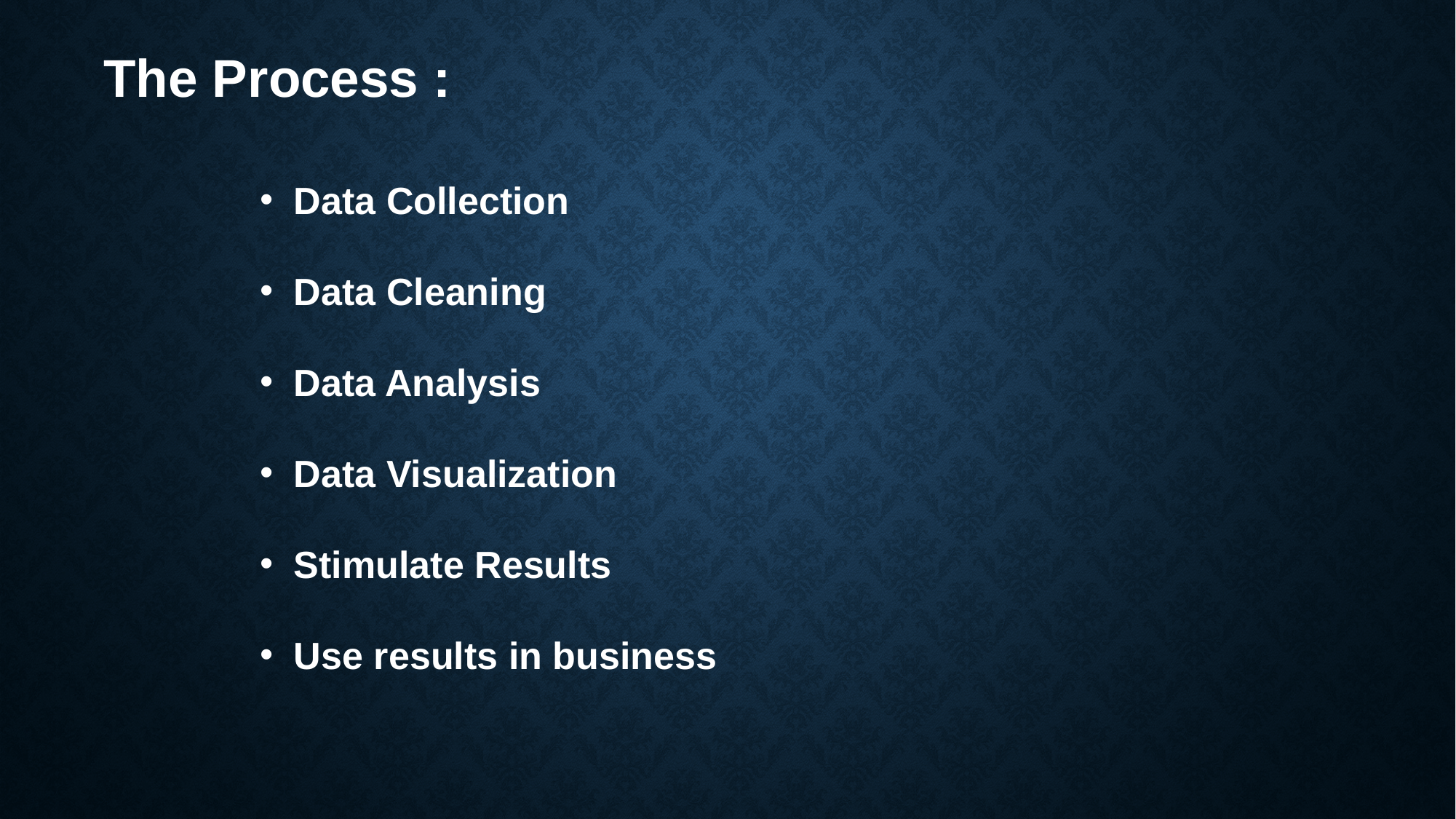

The Process :
Data Collection

Data Cleaning

Data Analysis

Data Visualization

Stimulate Results

Use results in business